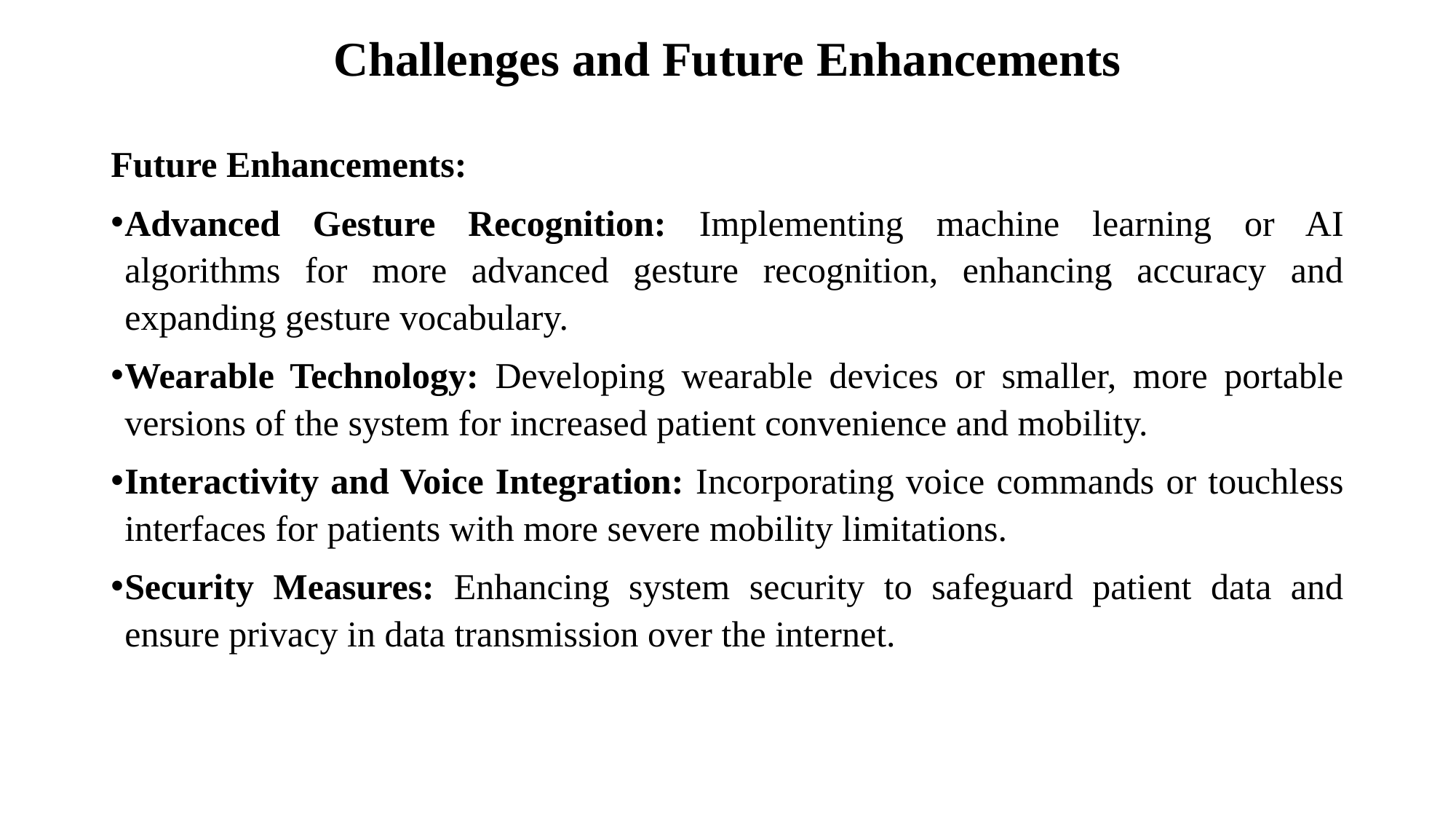

# Challenges and Future Enhancements
Future Enhancements:
Advanced Gesture Recognition: Implementing machine learning or AI algorithms for more advanced gesture recognition, enhancing accuracy and expanding gesture vocabulary.
Wearable Technology: Developing wearable devices or smaller, more portable versions of the system for increased patient convenience and mobility.
Interactivity and Voice Integration: Incorporating voice commands or touchless interfaces for patients with more severe mobility limitations.
Security Measures: Enhancing system security to safeguard patient data and ensure privacy in data transmission over the internet.